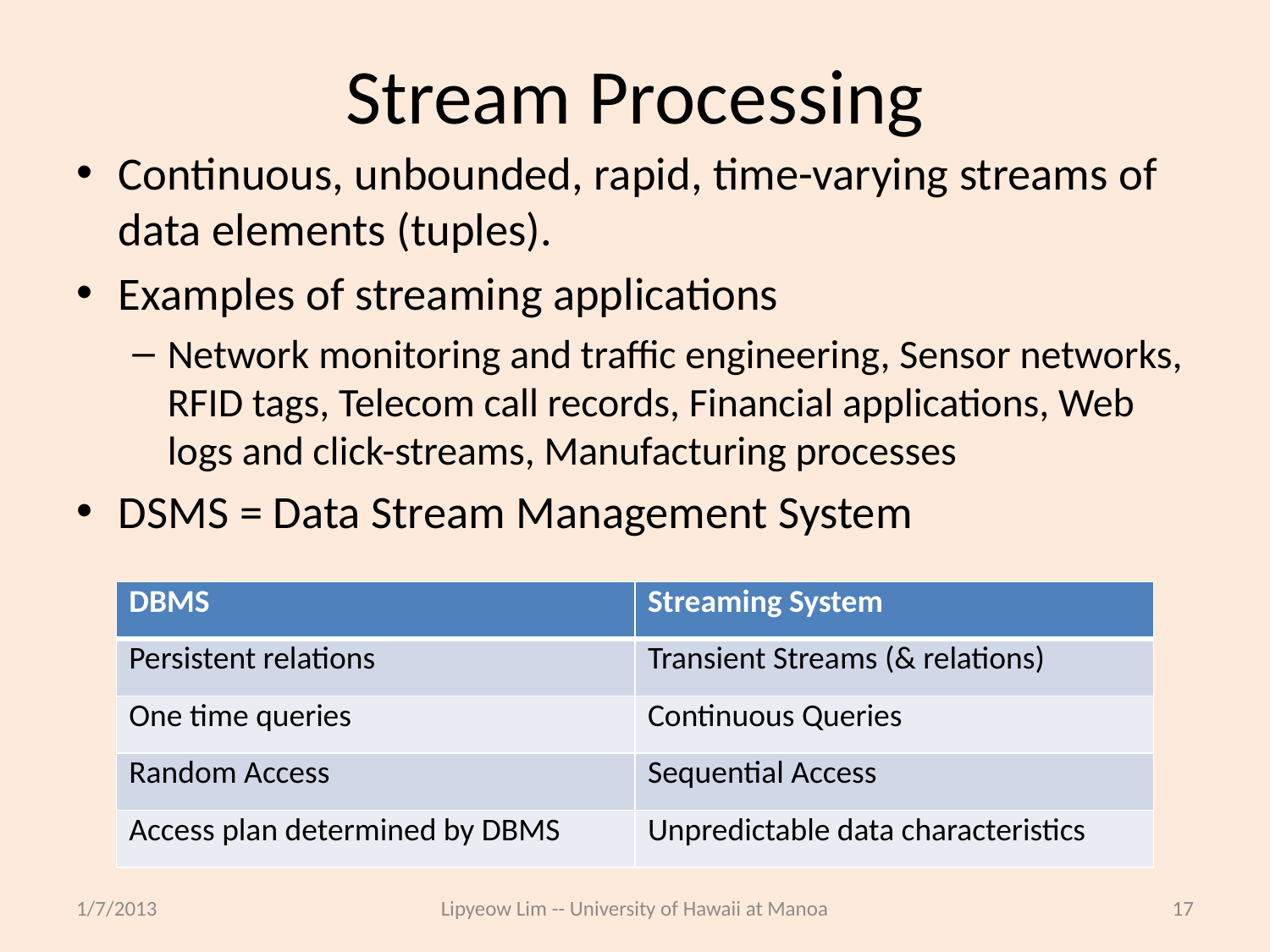

# Stream Processing
Continuous, unbounded, rapid, time-varying streams of data elements (tuples).
Examples of streaming applications
Network monitoring and traffic engineering, Sensor networks, RFID tags, Telecom call records, Financial applications, Web logs and click-streams, Manufacturing processes
DSMS = Data Stream Management System

| DBMS | Streaming System |
| --- | --- |
| Persistent relations | Transient Streams (& relations) |
| One time queries | Continuous Queries |
| Random Access | Sequential Access |
| Access plan determined by DBMS | Unpredictable data characteristics |
1/7/2013
Lipyeow Lim -- University of Hawaii at Manoa
17